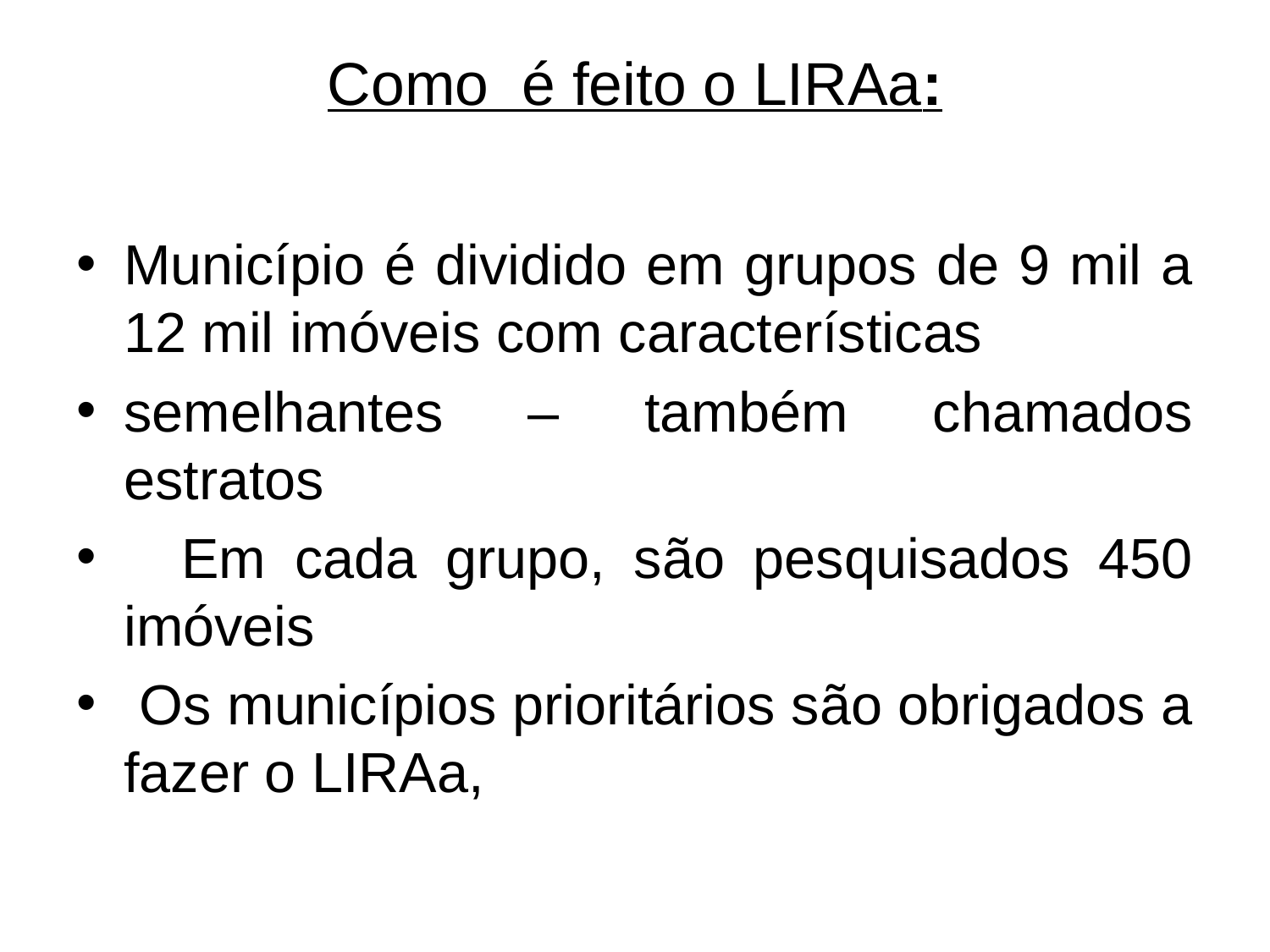

# Como  é feito o LIRAa:
Município é dividido em grupos de 9 mil a 12 mil imóveis com características
semelhantes – também chamados estratos
  Em cada grupo, são pesquisados 450 imóveis
 Os municípios prioritários são obrigados a fazer o LIRAa,